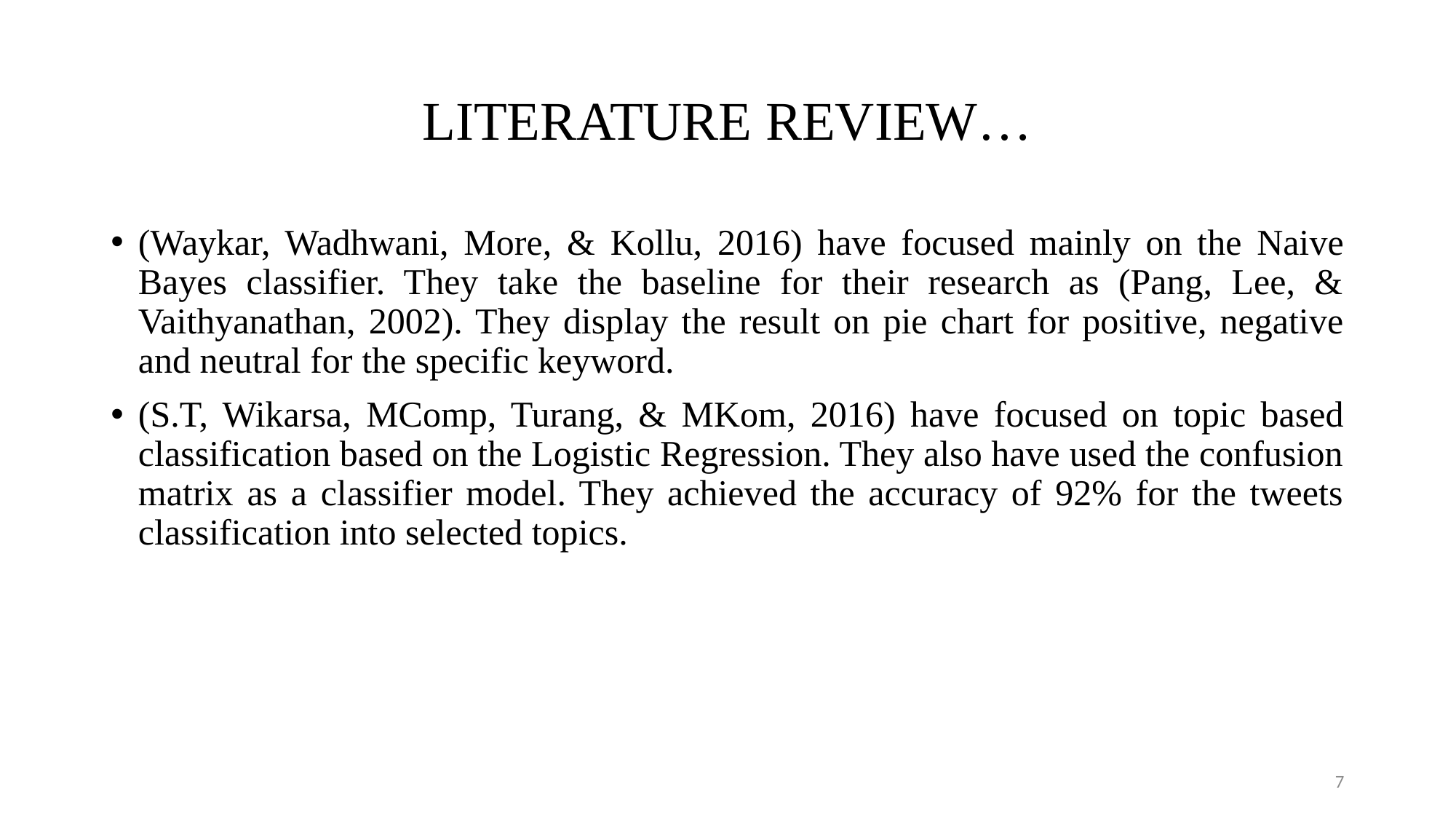

# LITERATURE REVIEW…
(Waykar, Wadhwani, More, & Kollu, 2016) have focused mainly on the Naive Bayes classifier. They take the baseline for their research as (Pang, Lee, & Vaithyanathan, 2002). They display the result on pie chart for positive, negative and neutral for the specific keyword.
(S.T, Wikarsa, MComp, Turang, & MKom, 2016) have focused on topic based classification based on the Logistic Regression. They also have used the confusion matrix as a classifier model. They achieved the accuracy of 92% for the tweets classification into selected topics.
7